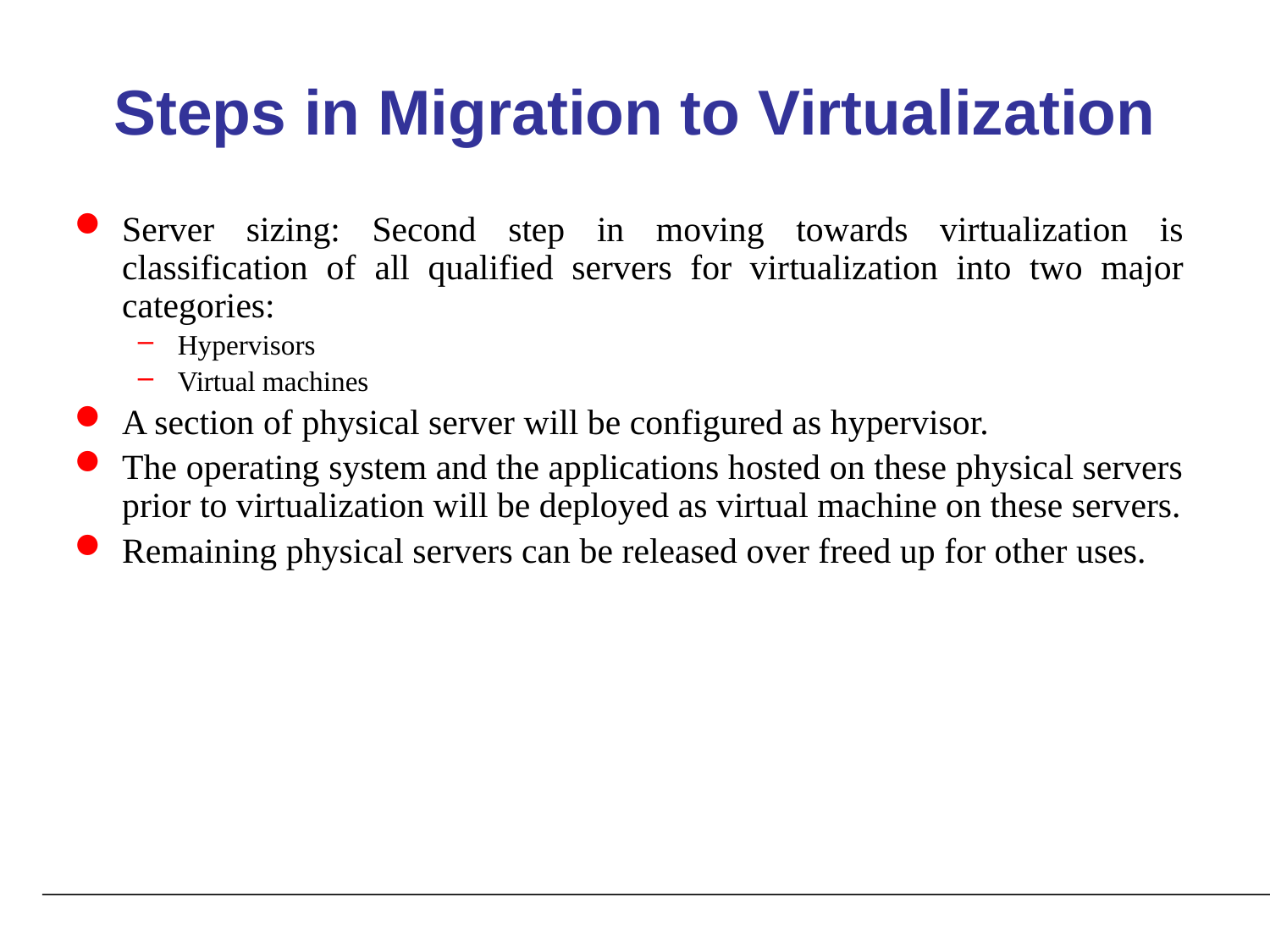

# Steps in Migration to Virtualization
Server sizing: Second step in moving towards virtualization is classification of all qualified servers for virtualization into two major categories:
Hypervisors
Virtual machines
A section of physical server will be configured as hypervisor.
The operating system and the applications hosted on these physical servers prior to virtualization will be deployed as virtual machine on these servers.
Remaining physical servers can be released over freed up for other uses.